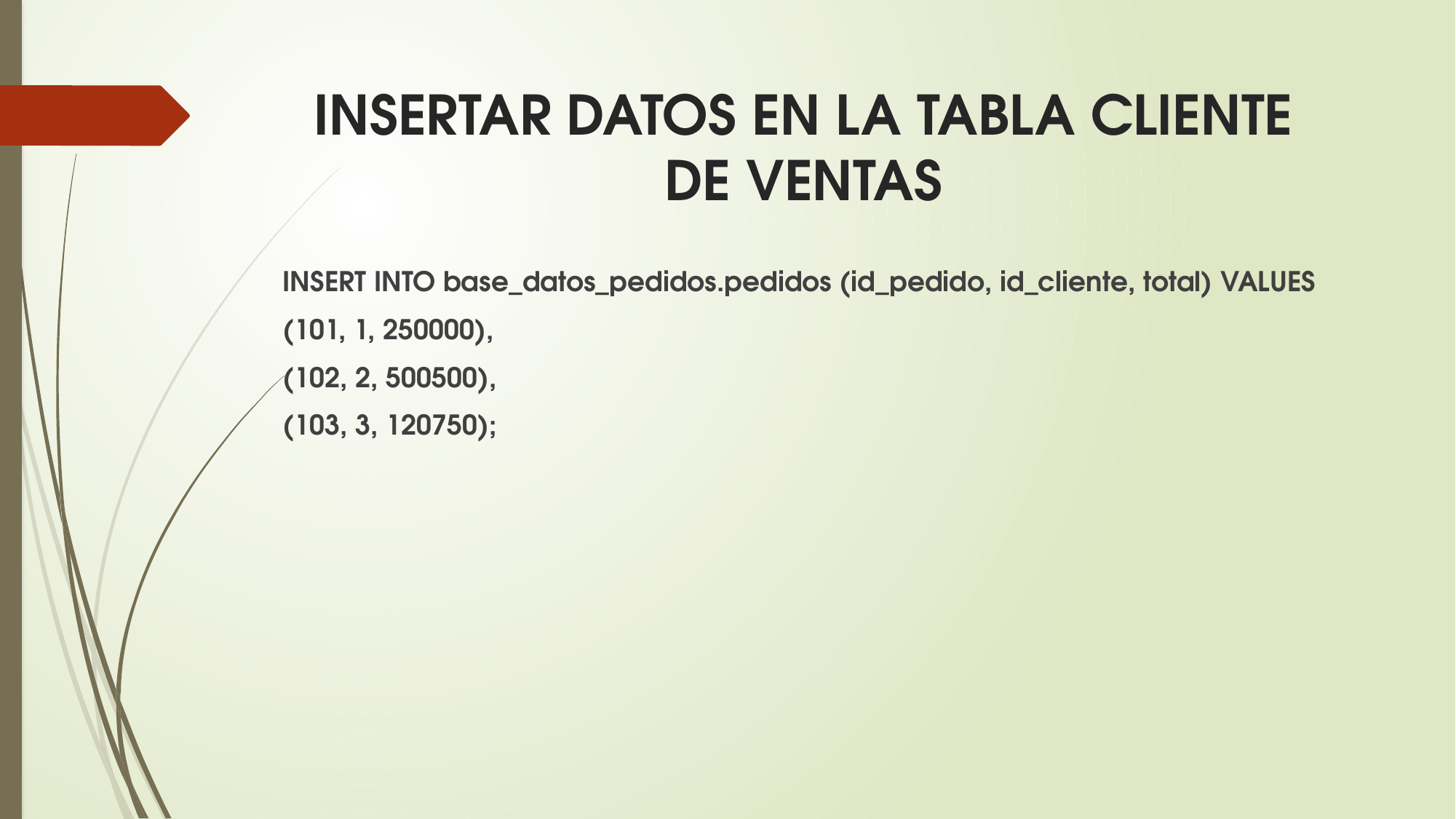

# INSERTAR DATOS EN LA TABLA CLIENTE DE VENTAS
INSERT INTO base_datos_pedidos.pedidos (id_pedido, id_cliente, total) VALUES
(101, 1, 250000),
(102, 2, 500500),
(103, 3, 120750);